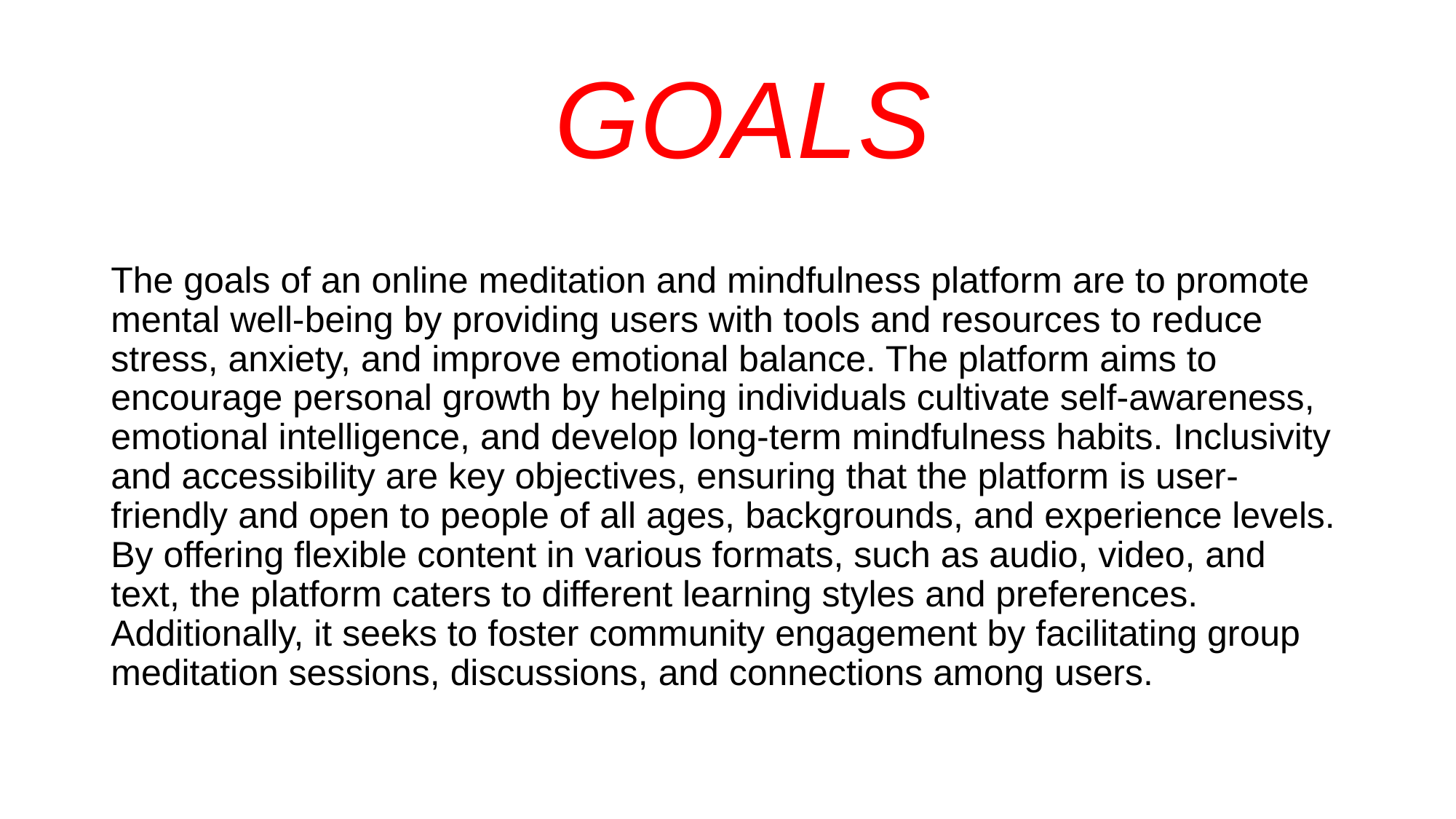

# GOALS
The goals of an online meditation and mindfulness platform are to promote mental well-being by providing users with tools and resources to reduce stress, anxiety, and improve emotional balance. The platform aims to encourage personal growth by helping individuals cultivate self-awareness, emotional intelligence, and develop long-term mindfulness habits. Inclusivity and accessibility are key objectives, ensuring that the platform is user-friendly and open to people of all ages, backgrounds, and experience levels. By offering flexible content in various formats, such as audio, video, and text, the platform caters to different learning styles and preferences. Additionally, it seeks to foster community engagement by facilitating group meditation sessions, discussions, and connections among users.